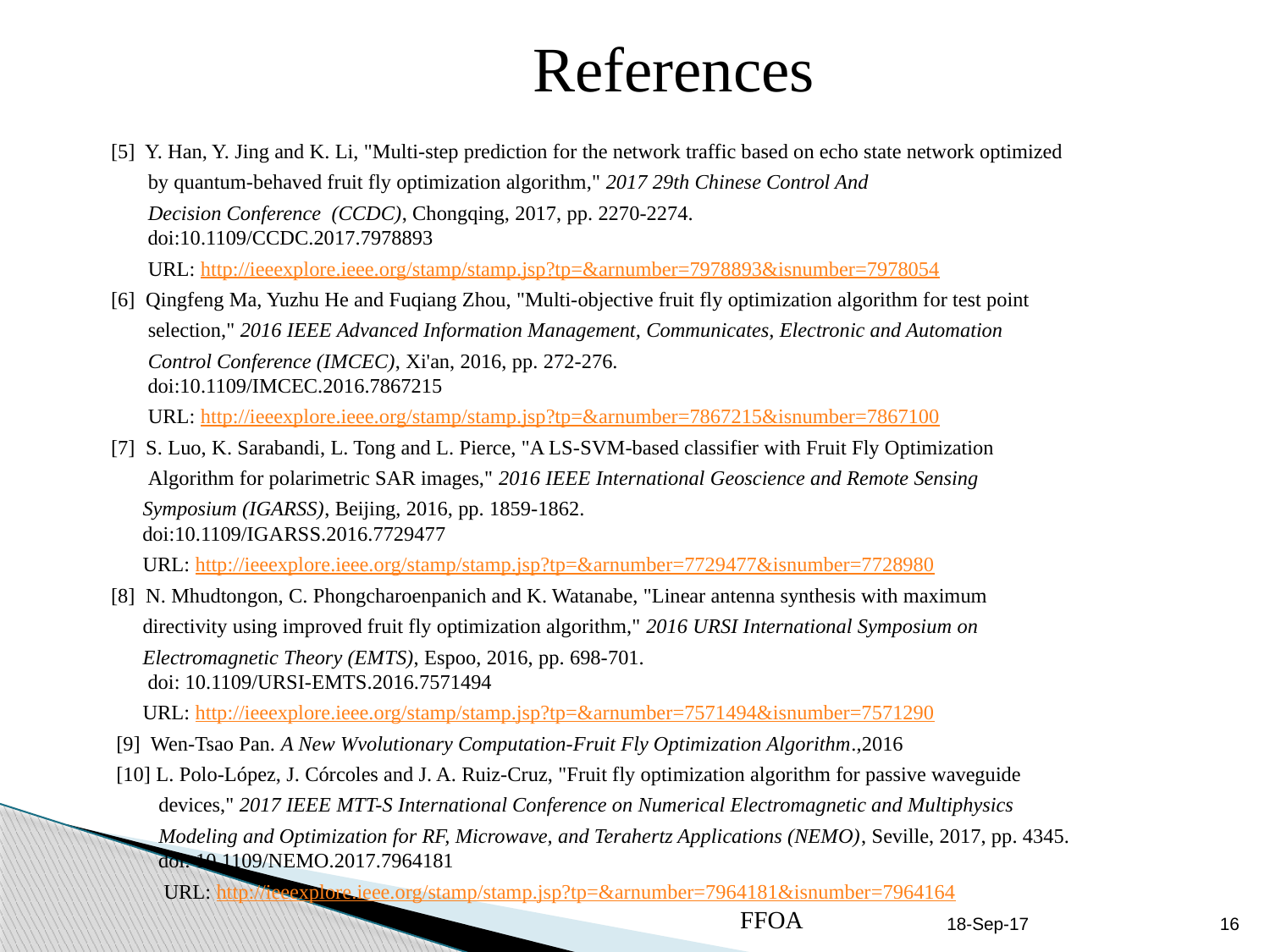

References
[5]  Y. Han, Y. Jing and K. Li, "Multi-step prediction for the network traffic based on echo state network optimized
       by quantum-behaved fruit fly optimization algorithm," 2017 29th Chinese Control And
       Decision Conference  (CCDC), Chongqing, 2017, pp. 2270-2274.
       doi:10.1109/CCDC.2017.7978893
       URL: http://ieeexplore.ieee.org/stamp/stamp.jsp?tp=&arnumber=7978893&isnumber=7978054
[6]  Qingfeng Ma, Yuzhu He and Fuqiang Zhou, "Multi-objective fruit fly optimization algorithm for test point
       selection," 2016 IEEE Advanced Information Management, Communicates, Electronic and Automation
       Control Conference (IMCEC), Xi'an, 2016, pp. 272-276.
       doi:10.1109/IMCEC.2016.7867215
       URL: http://ieeexplore.ieee.org/stamp/stamp.jsp?tp=&arnumber=7867215&isnumber=7867100
[7]  S. Luo, K. Sarabandi, L. Tong and L. Pierce, "A LS-SVM-based classifier with Fruit Fly Optimization
       Algorithm for polarimetric SAR images," 2016 IEEE International Geoscience and Remote Sensing
      Symposium (IGARSS), Beijing, 2016, pp. 1859-1862.
      doi:10.1109/IGARSS.2016.7729477
      URL: http://ieeexplore.ieee.org/stamp/stamp.jsp?tp=&arnumber=7729477&isnumber=7728980
[8]  N. Mhudtongon, C. Phongcharoenpanich and K. Watanabe, "Linear antenna synthesis with maximum
      directivity using improved fruit fly optimization algorithm," 2016 URSI International Symposium on
      Electromagnetic Theory (EMTS), Espoo, 2016, pp. 698-701.
       doi: 10.1109/URSI-EMTS.2016.7571494
      URL: http://ieeexplore.ieee.org/stamp/stamp.jsp?tp=&arnumber=7571494&isnumber=7571290
 [9]  Wen-Tsao Pan. A New Wvolutionary Computation-Fruit Fly Optimization Algorithm.,2016
 [10] L. Polo-López, J. Córcoles and J. A. Ruiz-Cruz, "Fruit fly optimization algorithm for passive waveguide
         devices," 2017 IEEE MTT-S International Conference on Numerical Electromagnetic and Multiphysics
         Modeling and Optimization for RF, Microwave, and Terahertz Applications (NEMO), Seville, 2017, pp. 4345.
         doi: 10.1109/NEMO.2017.7964181
          URL: http://ieeexplore.ieee.org/stamp/stamp.jsp?tp=&arnumber=7964181&isnumber=7964164

FFOA
18-Sep-17
16